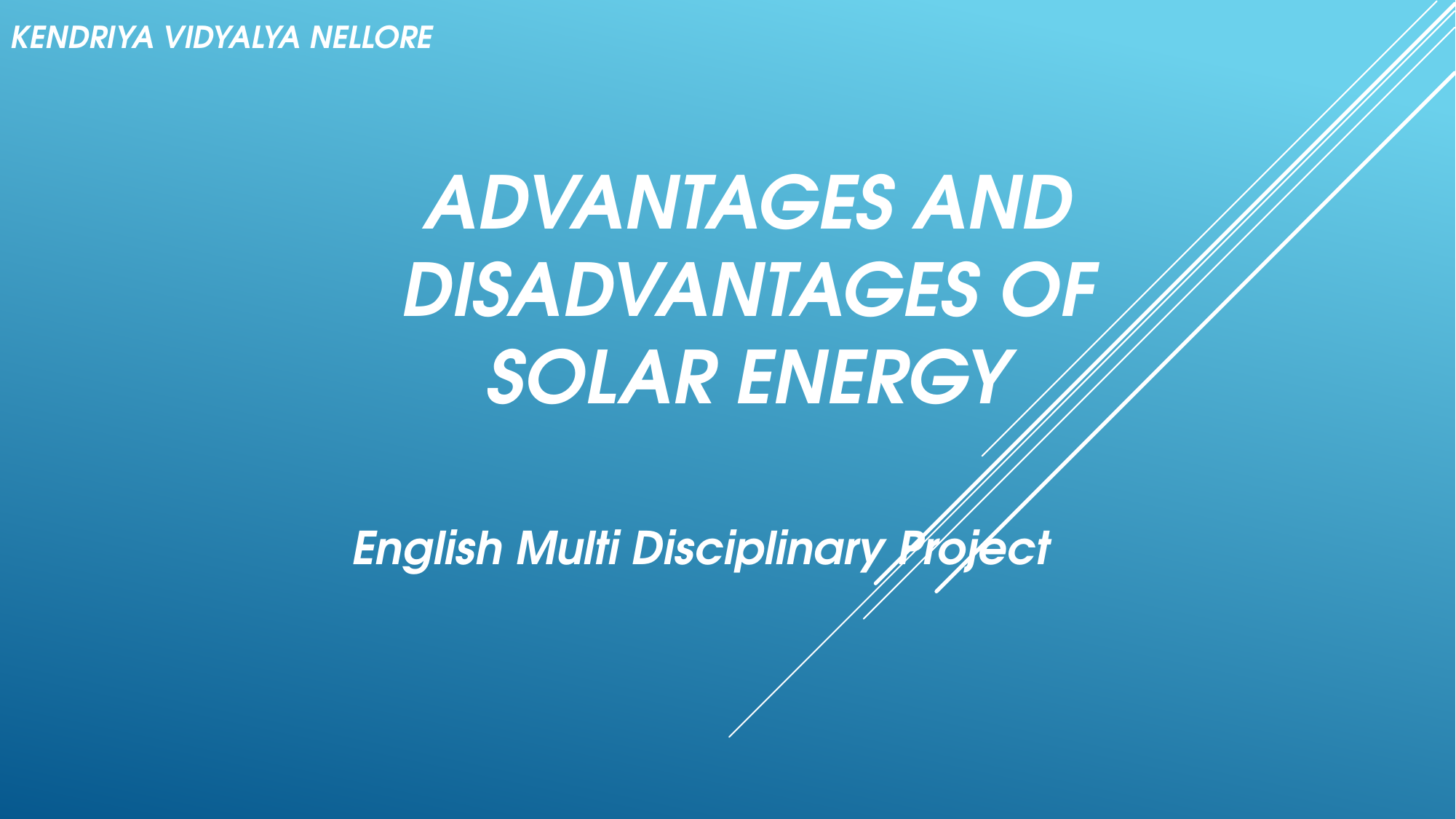

KENDRIYA VIDYALYA NELLORE
# advantages and disadvantages of solar energy
English Multi Disciplinary Project